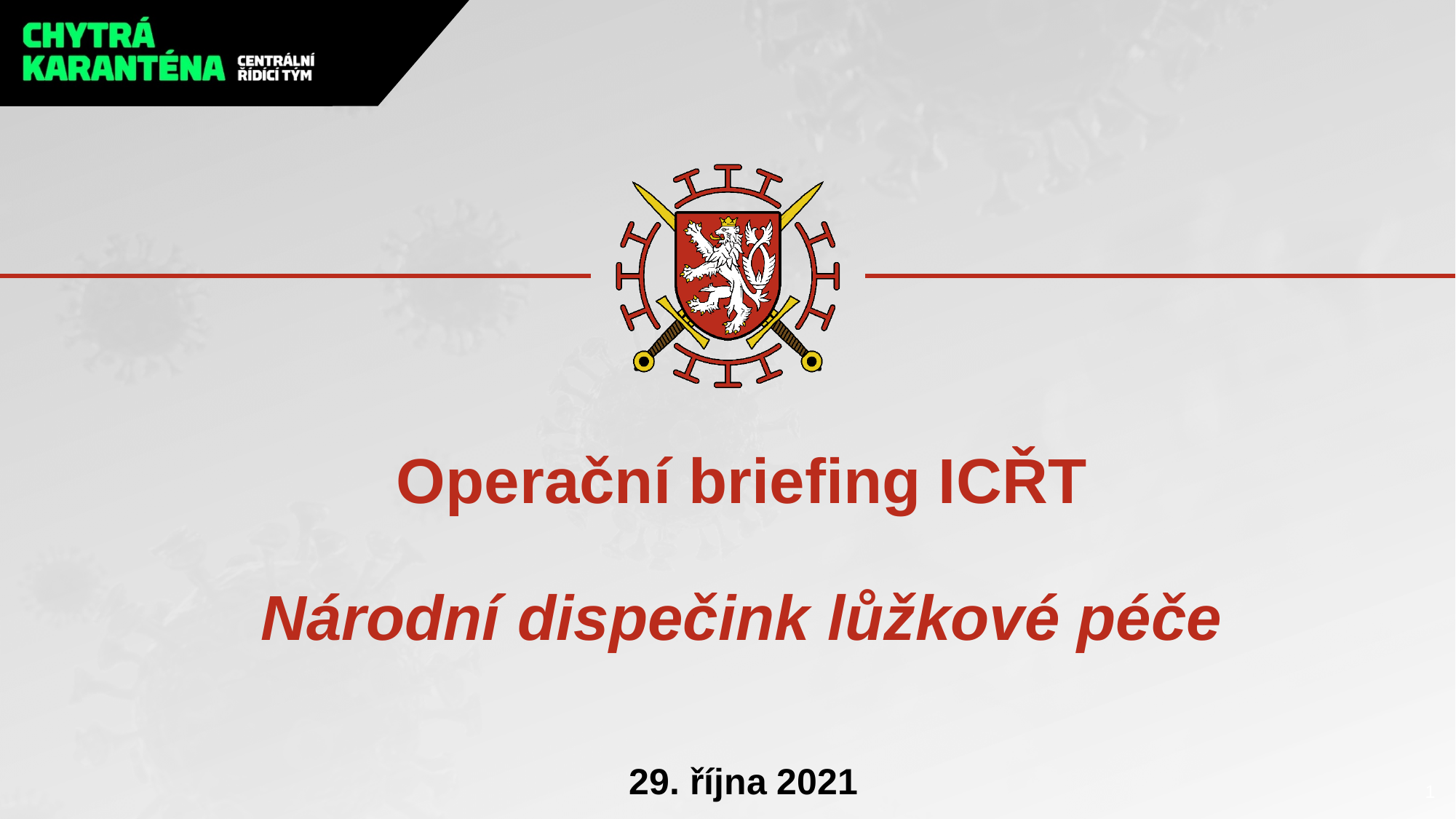

# Operační briefing ICŘT Národní dispečink lůžkové péče
29. října 2021
1